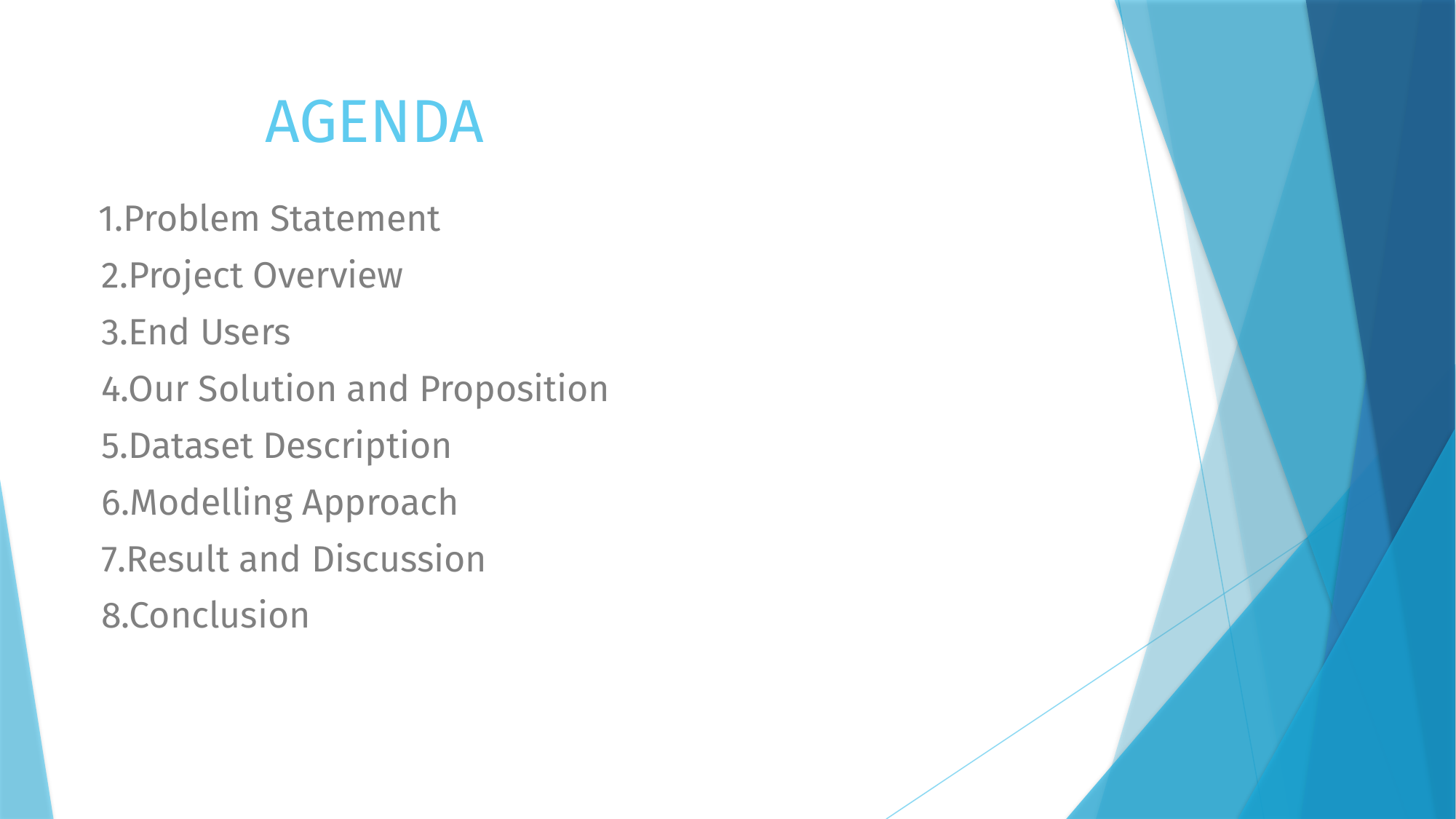

# AGENDA
 1.Problem Statement
 2.Project Overview
 3.End Users
 4.Our Solution and Proposition
 5.Dataset Description
 6.Modelling Approach
 7.Result and Discussion
 8.Conclusion